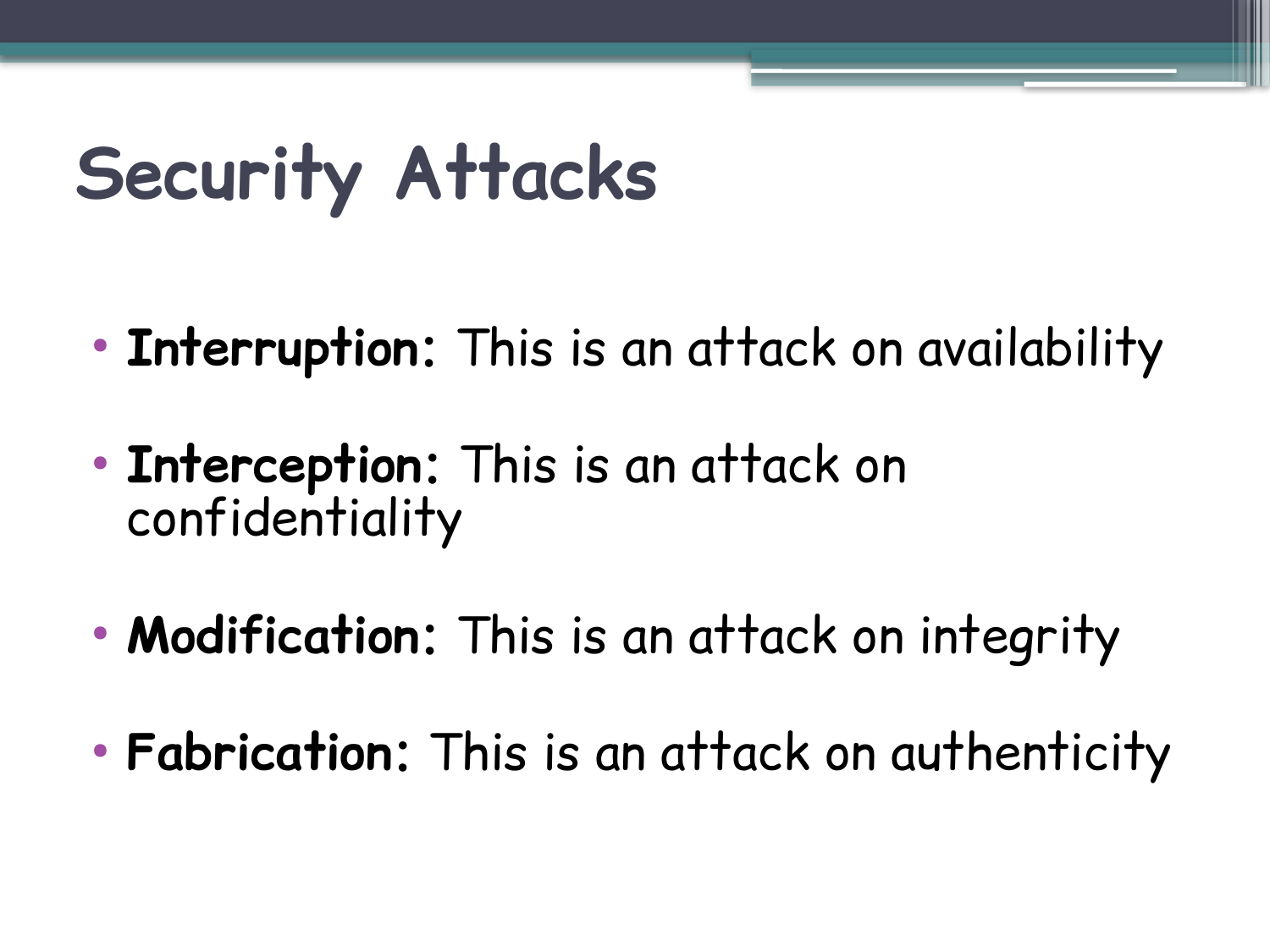

# Security Attacks
Interruption: This is an attack on availability

Interception: This is an attack on confidentiality

Modification: This is an attack on integrity

Fabrication: This is an attack on authenticity